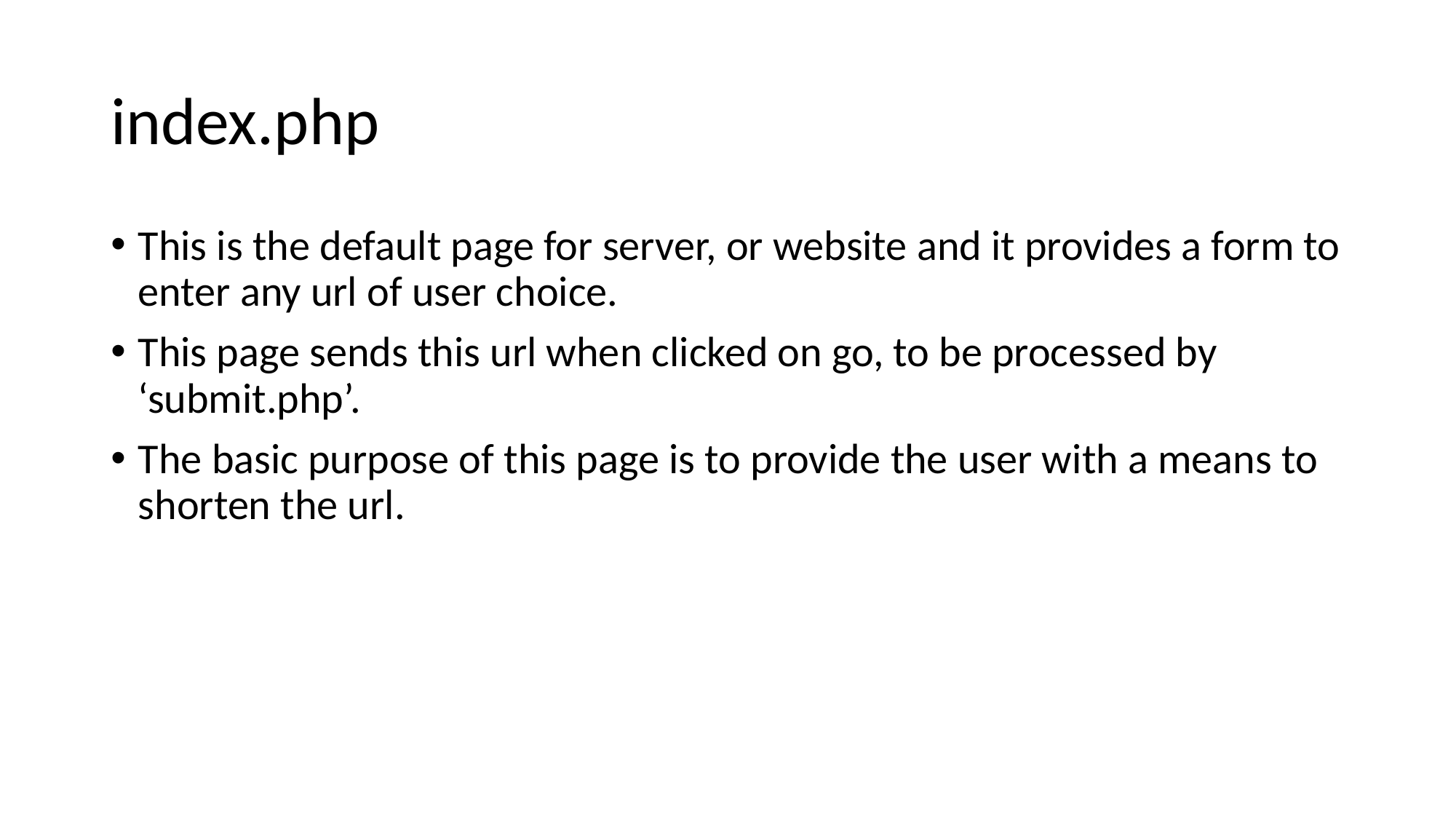

# index.php
This is the default page for server, or website and it provides a form to enter any url of user choice.
This page sends this url when clicked on go, to be processed by ‘submit.php’.
The basic purpose of this page is to provide the user with a means to shorten the url.